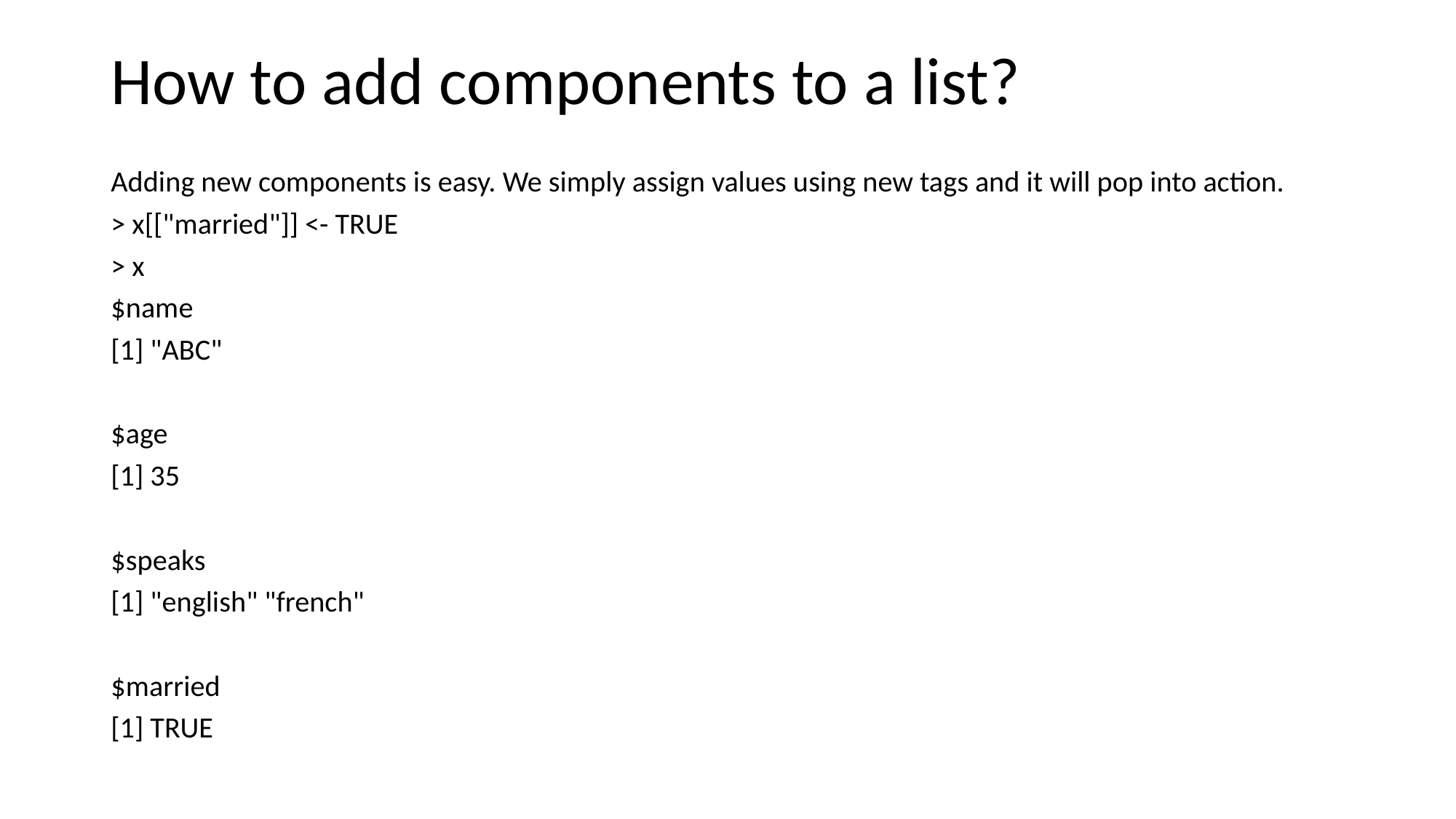

# How to add components to a list?
Adding new components is easy. We simply assign values using new tags and it will pop into action.
> x[["married"]] <- TRUE
> x
$name
[1] "ABC"

$age
[1] 35

$speaks
[1] "english" "french"

$married
[1] TRUE